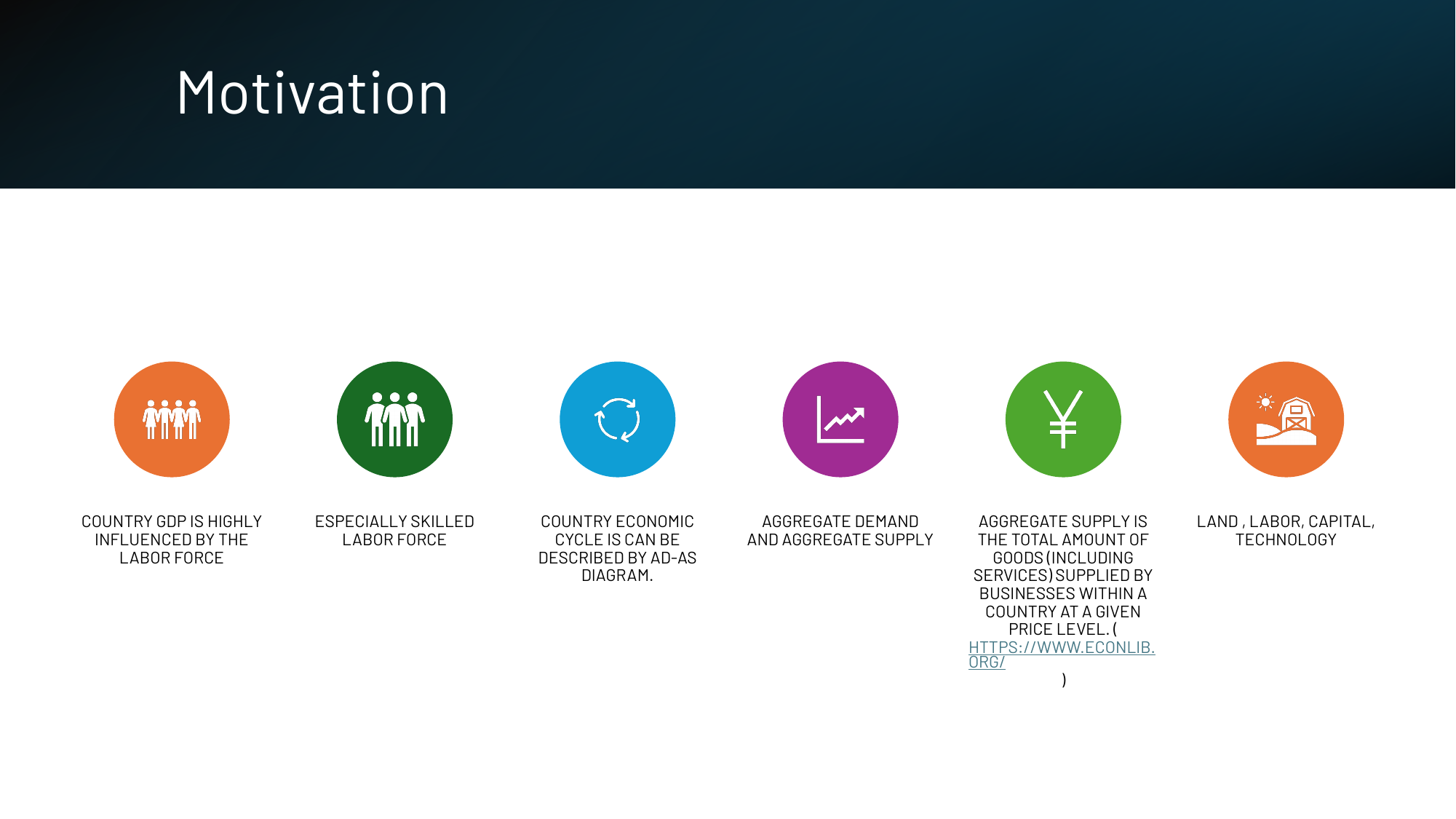

# Motivation
Country GDP is highly influenced by the labor force
Especially skilled labor force
Country Economic Cycle is can be described by AD-AS diagram.
Aggregate Demand and Aggregate Supply
Aggregate supply is the total amount of goods (including services) supplied by businesses within a country at a given price level. (https://www.econlib.org/)
Land , Labor, Capital, Technology